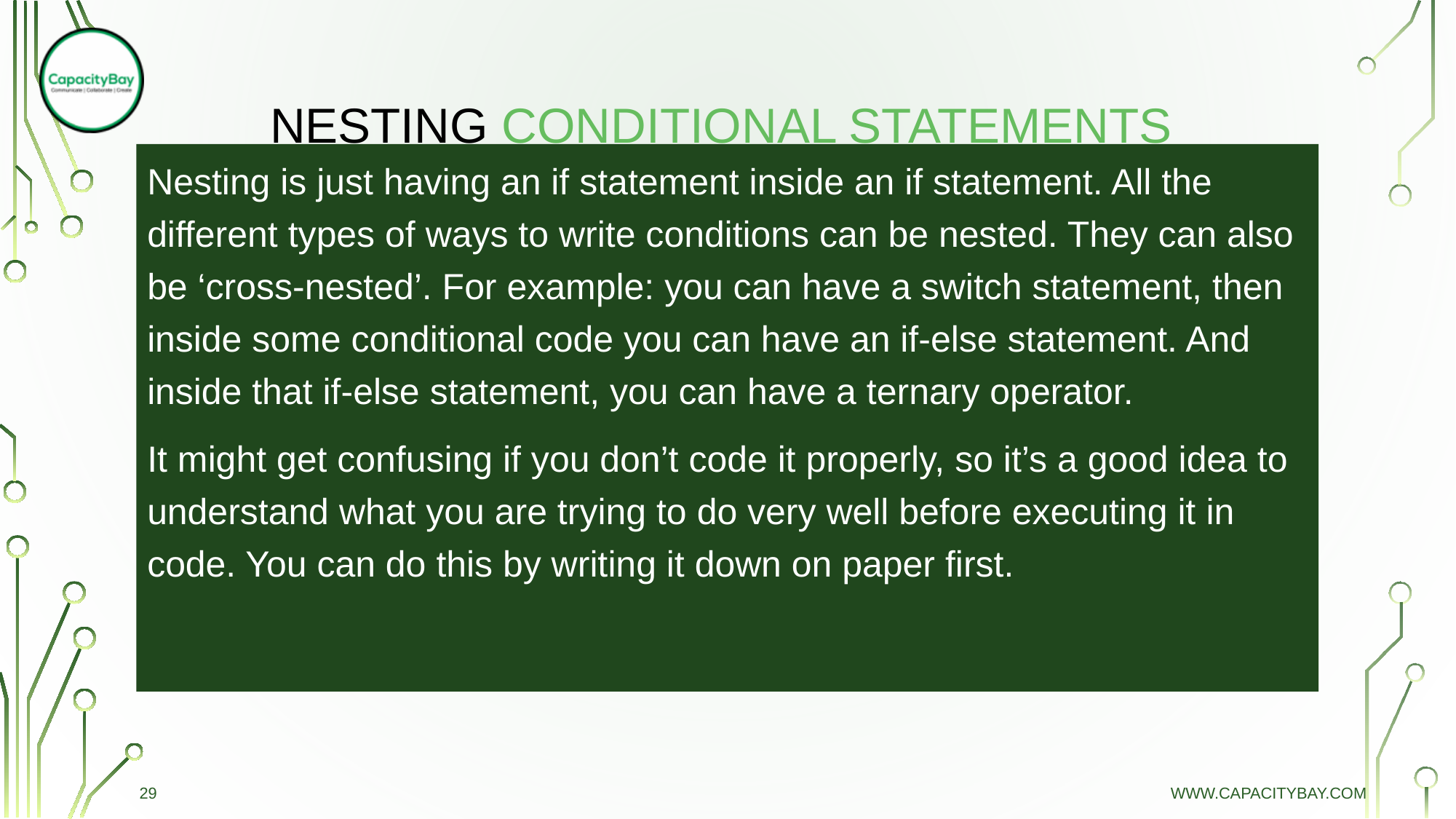

# NESTING CONDITIONAL STATEMENTS
Nesting is just having an if statement inside an if statement. All the different types of ways to write conditions can be nested. They can also be ‘cross-nested’. For example: you can have a switch statement, then inside some conditional code you can have an if-else statement. And inside that if-else statement, you can have a ternary operator.
It might get confusing if you don’t code it properly, so it’s a good idea to understand what you are trying to do very well before executing it in code. You can do this by writing it down on paper first.
29
www.capacitybay.com